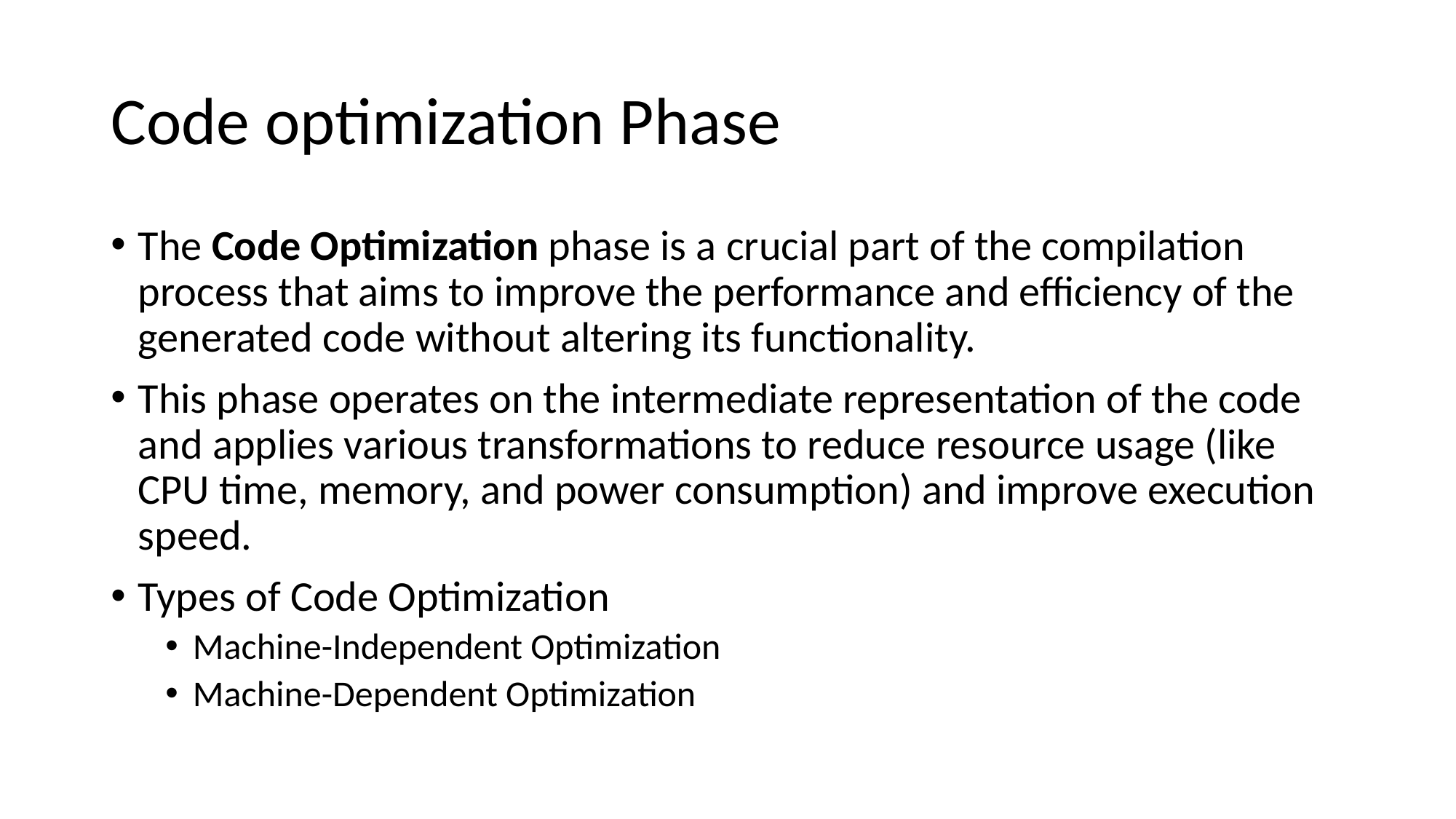

# Code optimization Phase
The Code Optimization phase is a crucial part of the compilation process that aims to improve the performance and efficiency of the generated code without altering its functionality.
This phase operates on the intermediate representation of the code and applies various transformations to reduce resource usage (like CPU time, memory, and power consumption) and improve execution speed.
Types of Code Optimization
Machine-Independent Optimization
Machine-Dependent Optimization